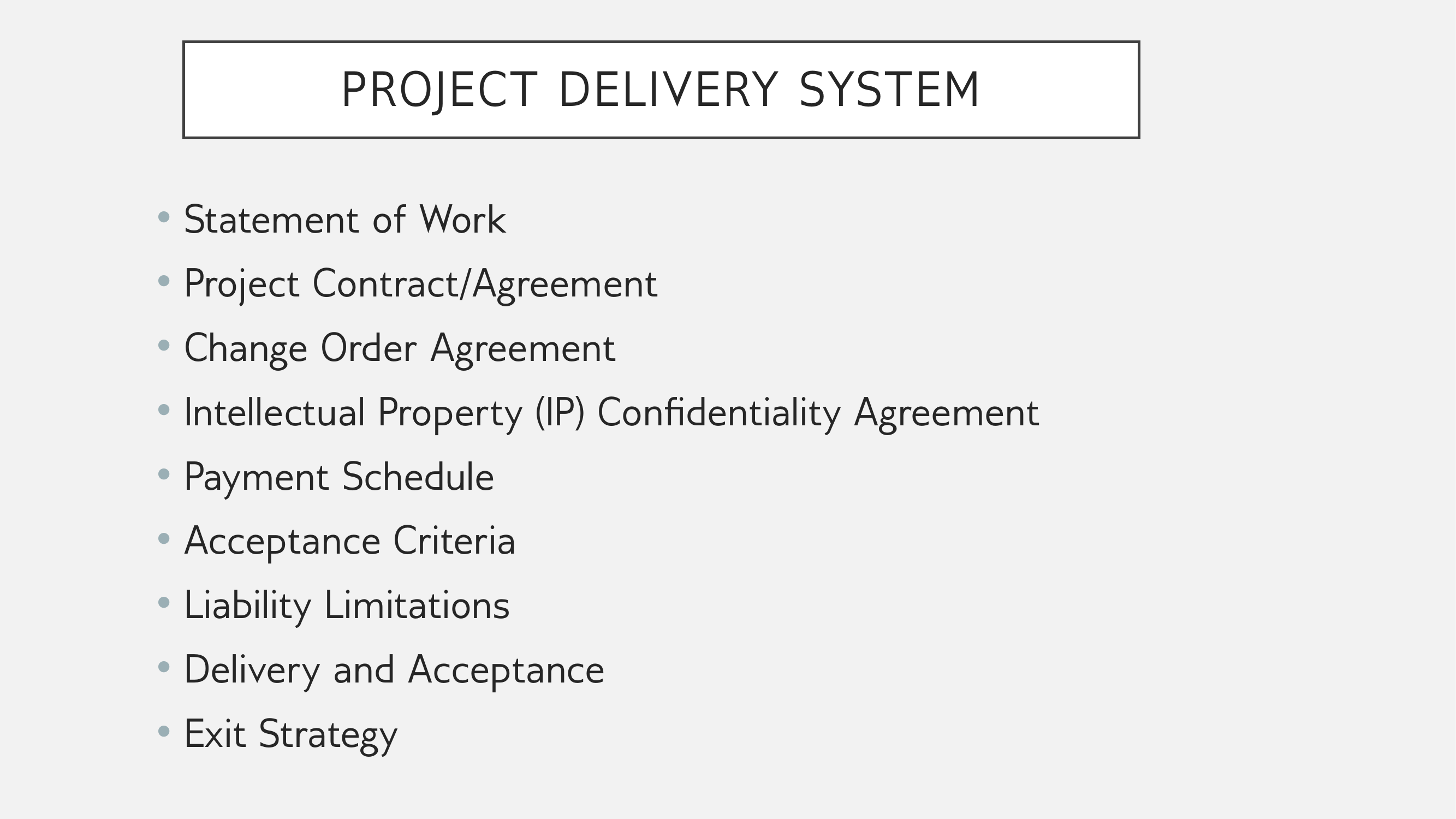

# Project Delivery System
Statement of Work
Project Contract/Agreement
Change Order Agreement
Intellectual Property (IP) Confidentiality Agreement
Payment Schedule
Acceptance Criteria
Liability Limitations
Delivery and Acceptance
Exit Strategy